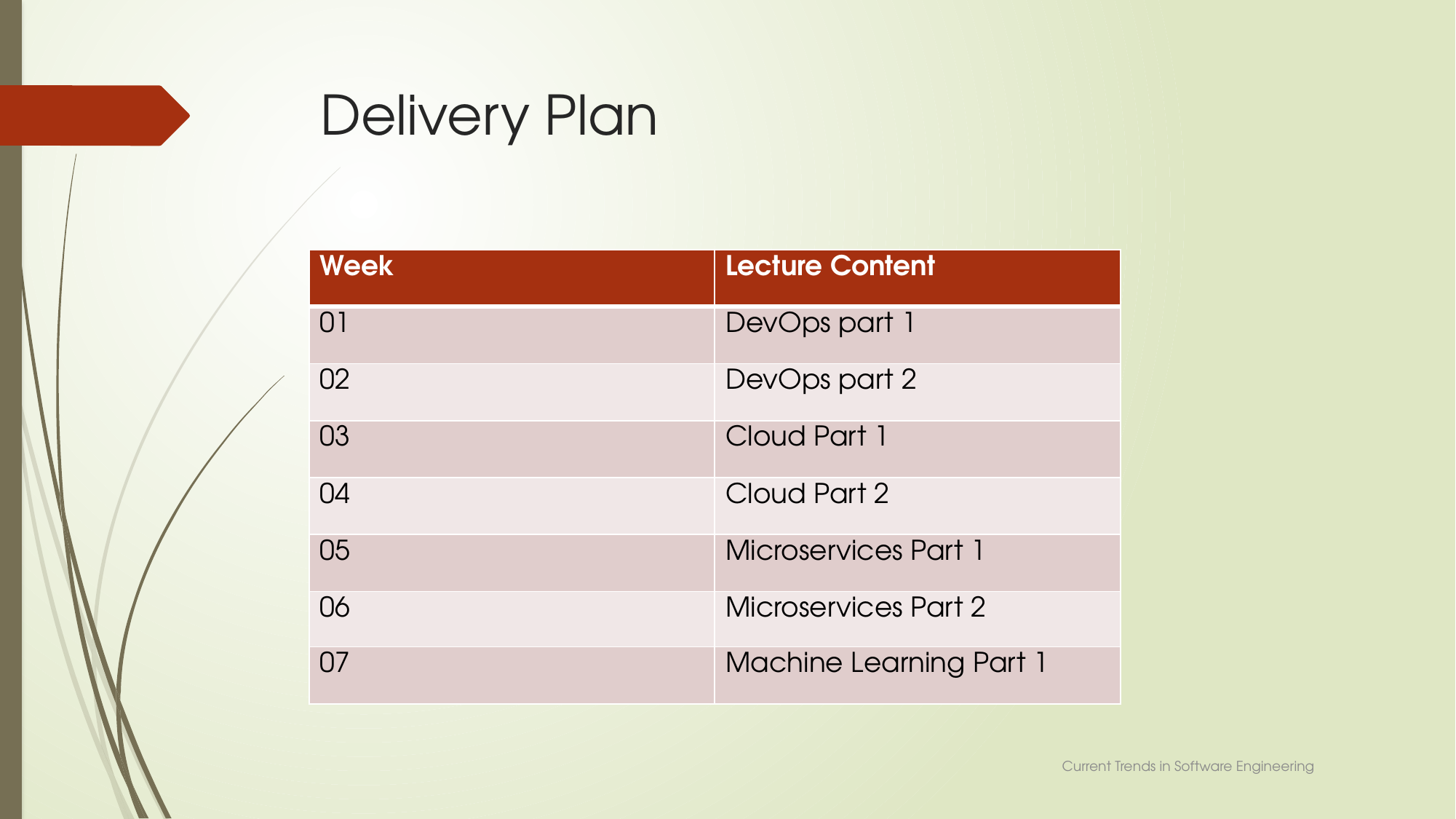

# Delivery Plan
| Week | Lecture Content |
| --- | --- |
| 01 | DevOps part 1 |
| 02 | DevOps part 2 |
| 03 | Cloud Part 1 |
| 04 | Cloud Part 2 |
| 05 | Microservices Part 1 |
| 06 | Microservices Part 2 |
| 07 | Machine Learning Part 1 |
Current Trends in Software Engineering